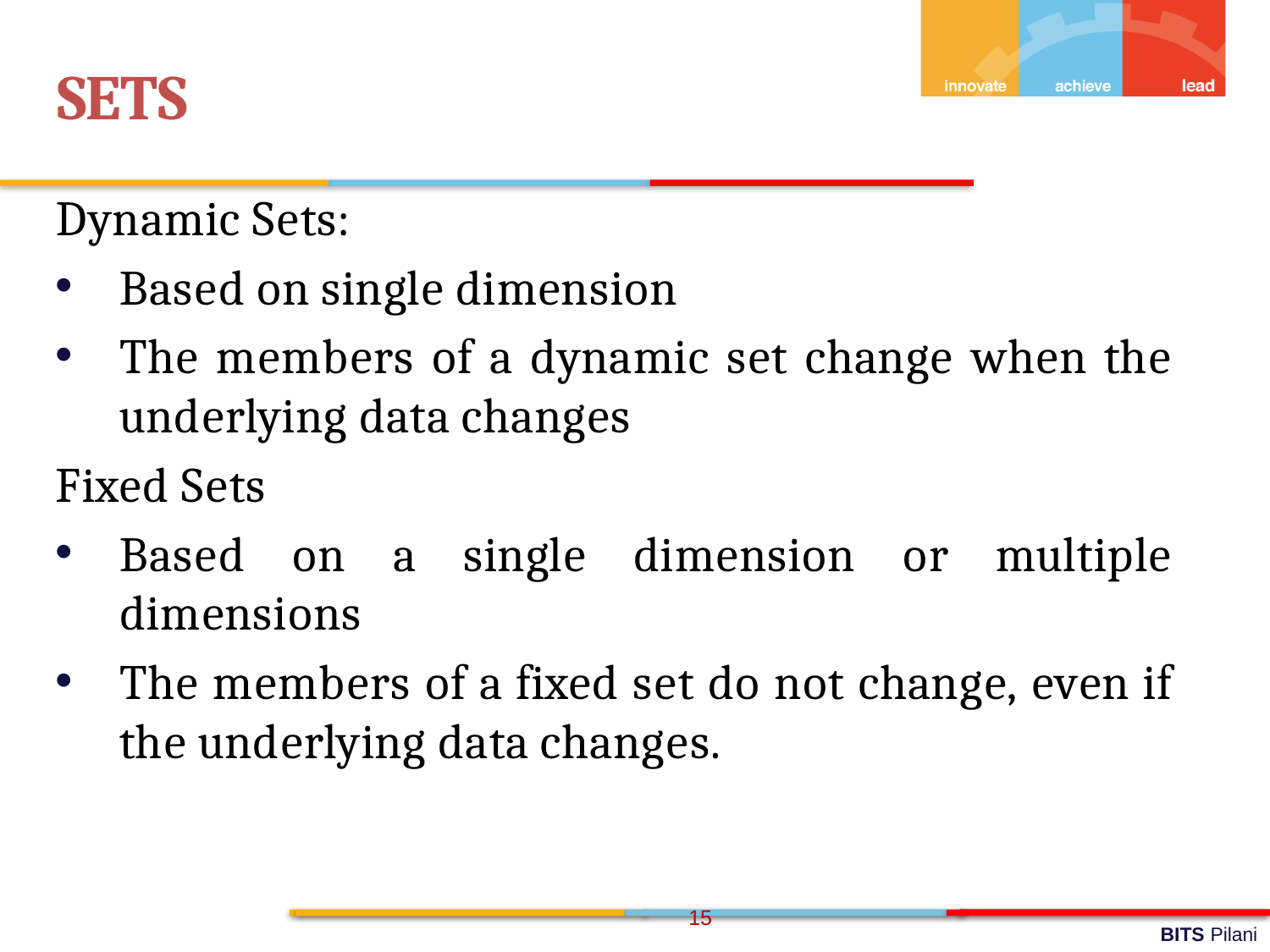

SETS
Dynamic Sets:
Based on single dimension
The members of a dynamic set change when the underlying data changes
Fixed Sets
Based on a single dimension or multiple dimensions
The members of a fixed set do not change, even if the underlying data changes.
15